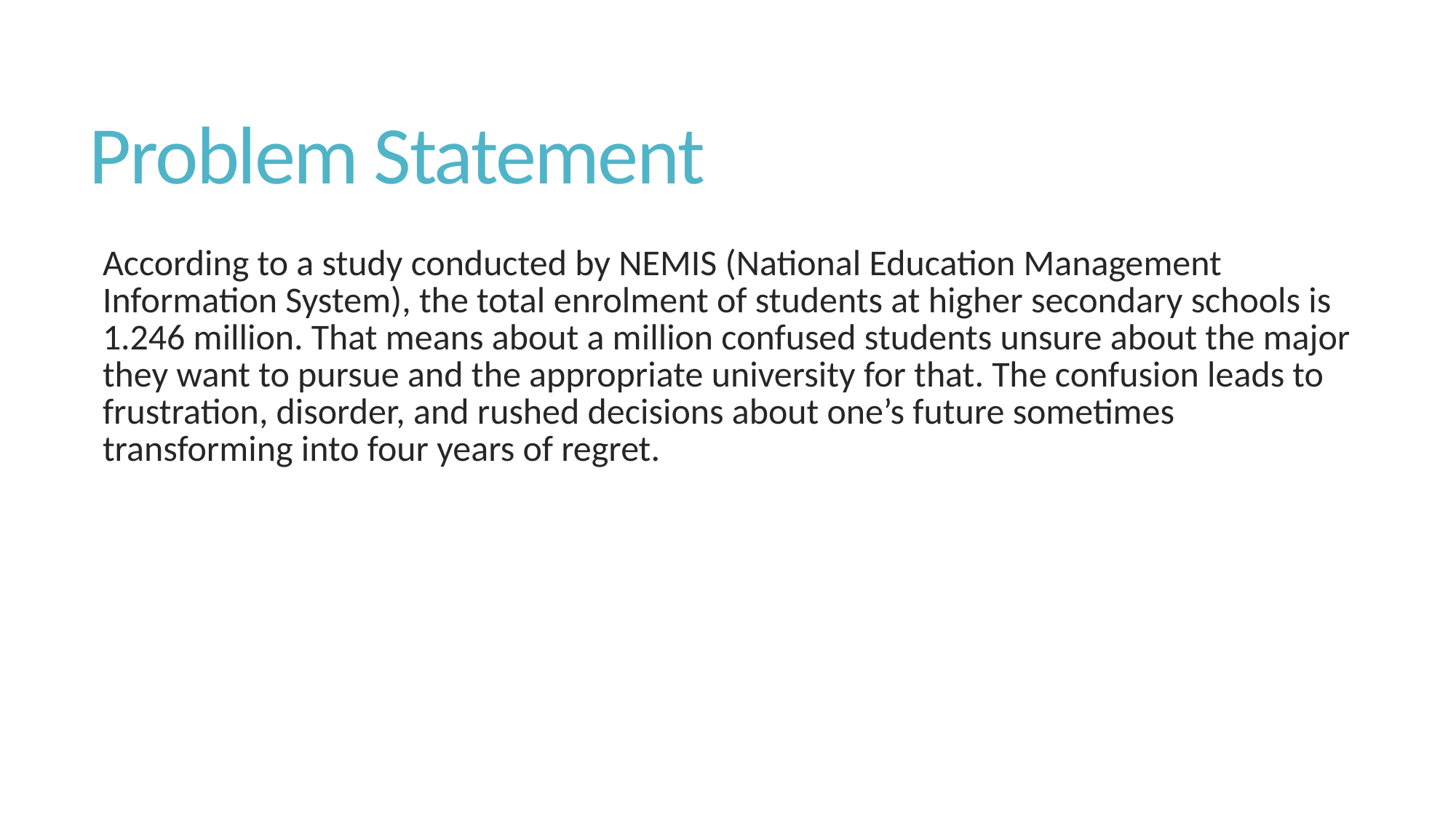

# Problem Statement
According to a study conducted by NEMIS (National Education Management Information System), the total enrolment of students at higher secondary schools is 1.246 million. That means about a million confused students unsure about the major they want to pursue and the appropriate university for that. The confusion leads to frustration, disorder, and rushed decisions about one’s future sometimes transforming into four years of regret.